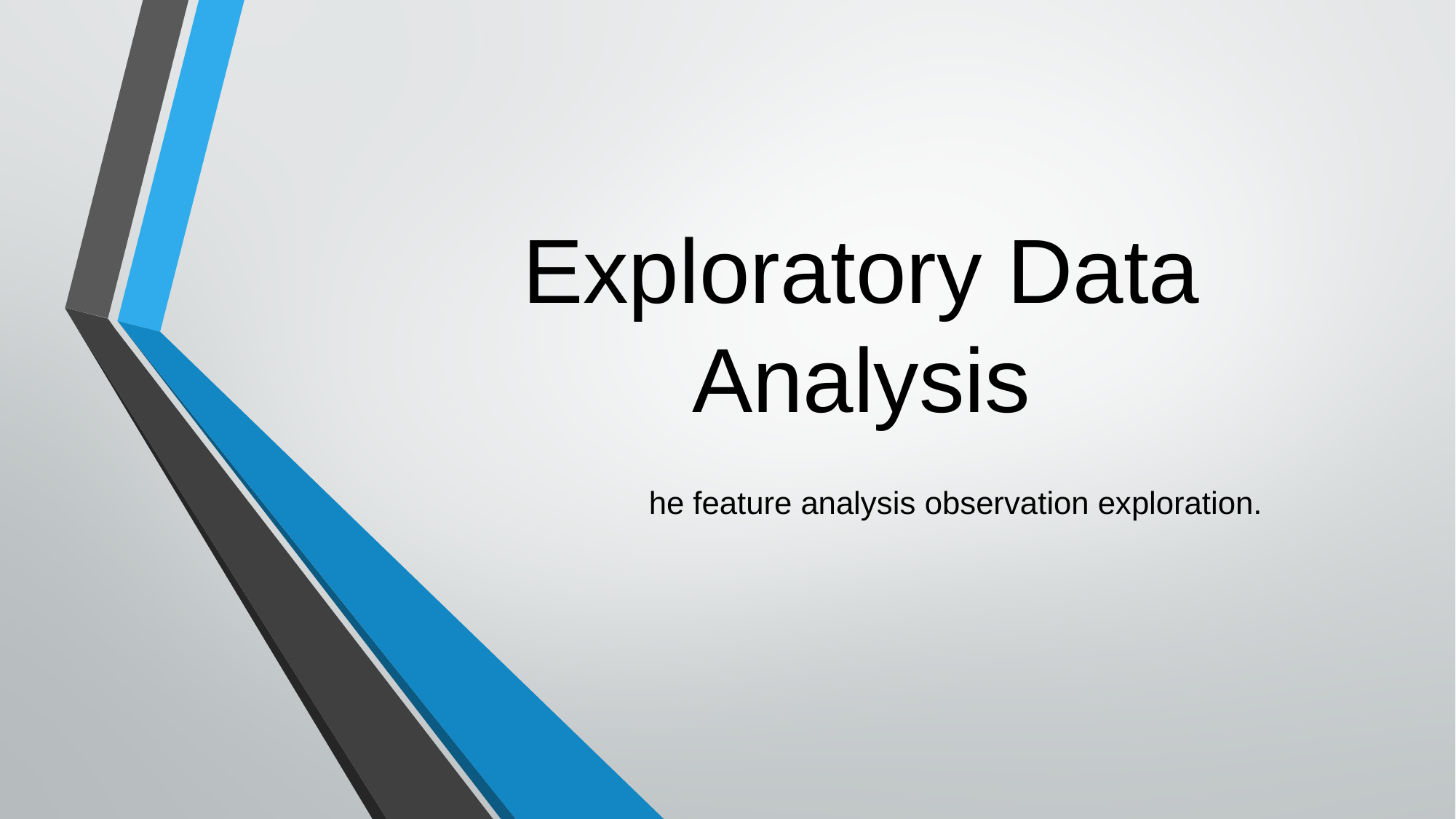

# Exploratory Data Analysis
he feature analysis observation exploration.